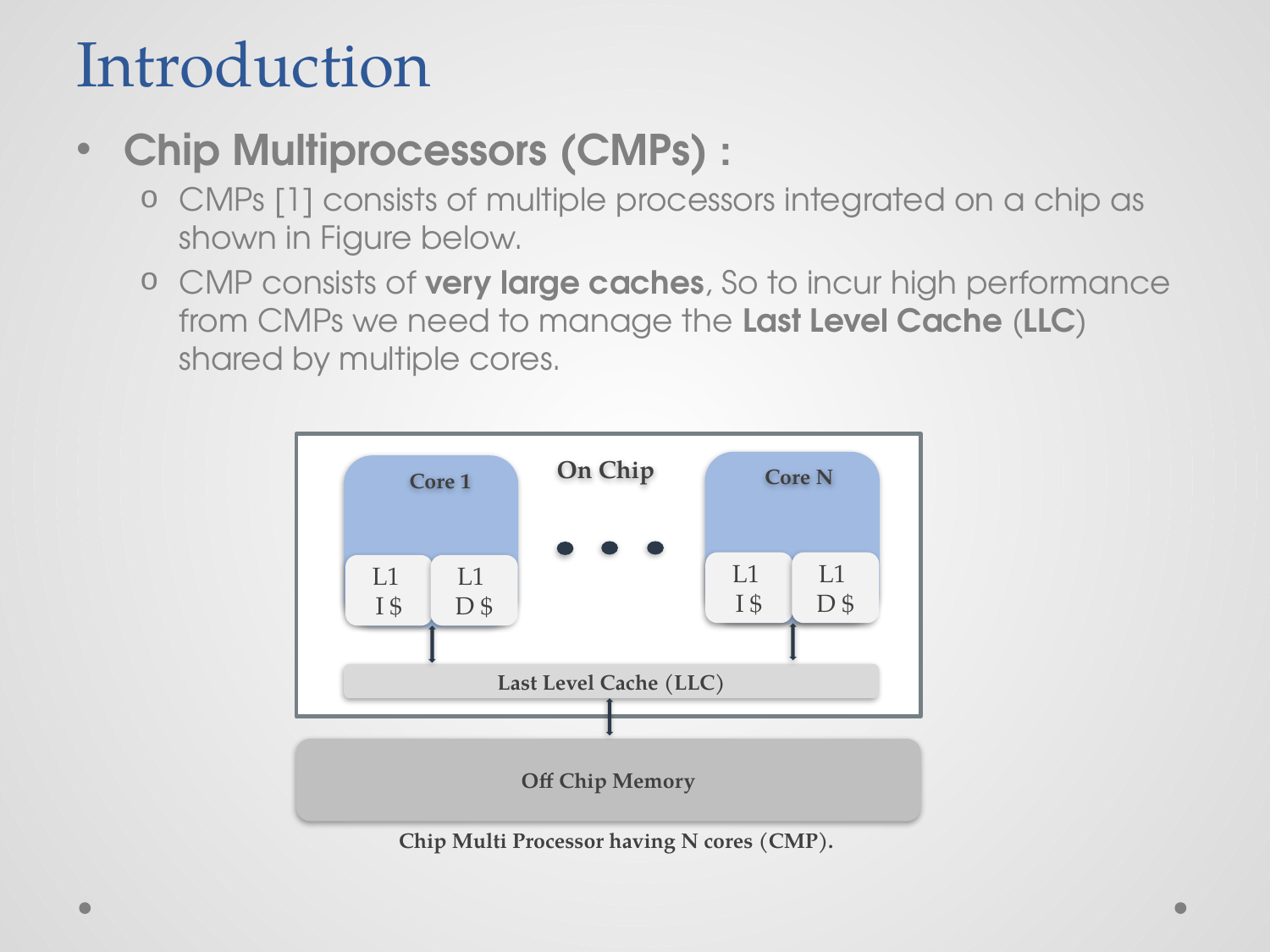

# Introduction
Chip Multiprocessors (CMPs) :
CMPs [1] consists of multiple processors integrated on a chip as shown in Figure below.
CMP consists of very large caches, So to incur high performance from CMPs we need to manage the Last Level Cache (LLC) shared by multiple cores.

On Chip

Core N
L1
I $
L1
D $

Core 1
L1
D $
L1
I $

Last Level Cache (LLC)

Off Chip Memory
 Chip Multi Processor having N cores (CMP).